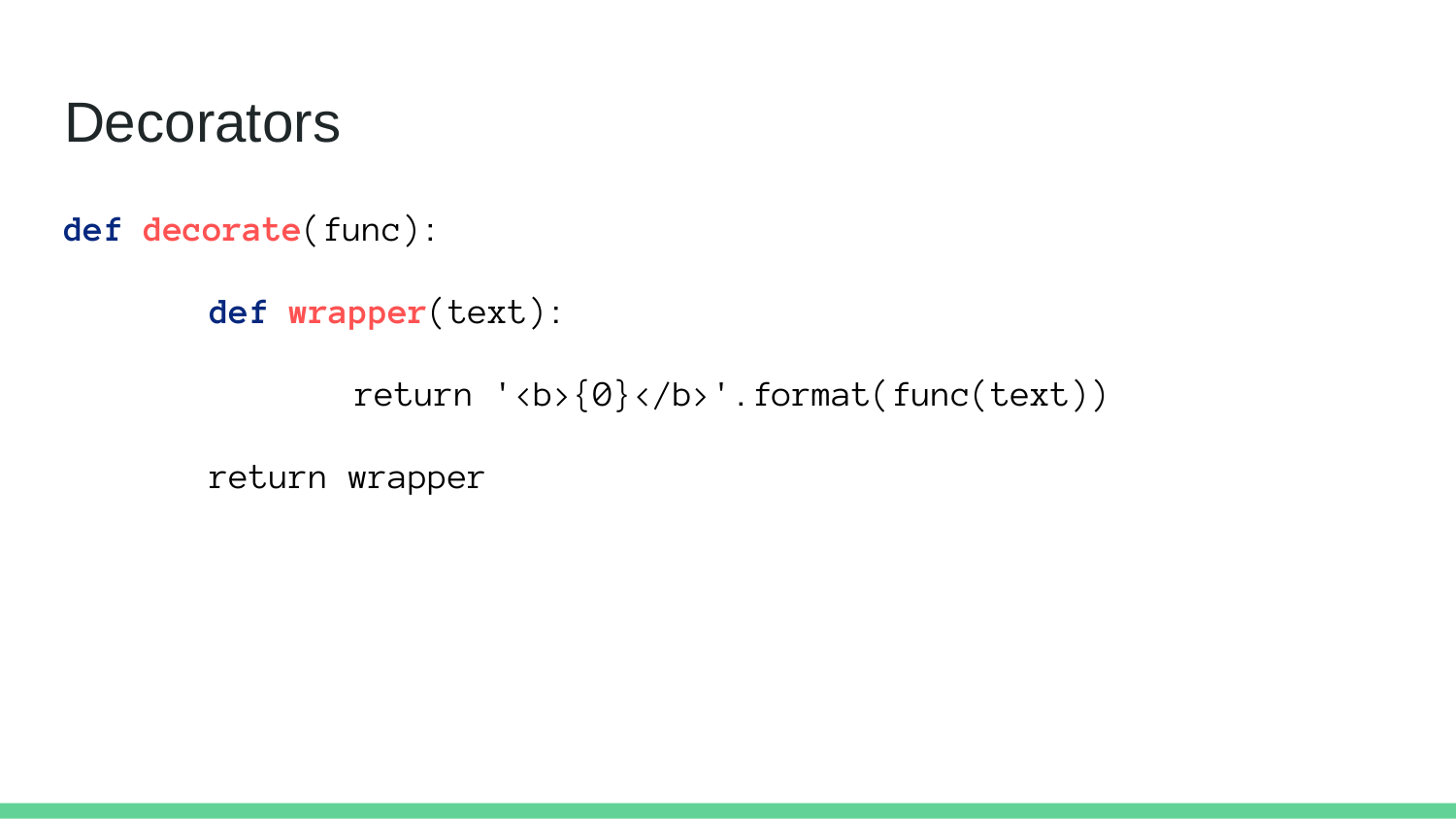

# Decorators
def decorate(func):
	def wrapper(text):
		return '<b>{0}</b>'.format(func(text))
	return wrapper